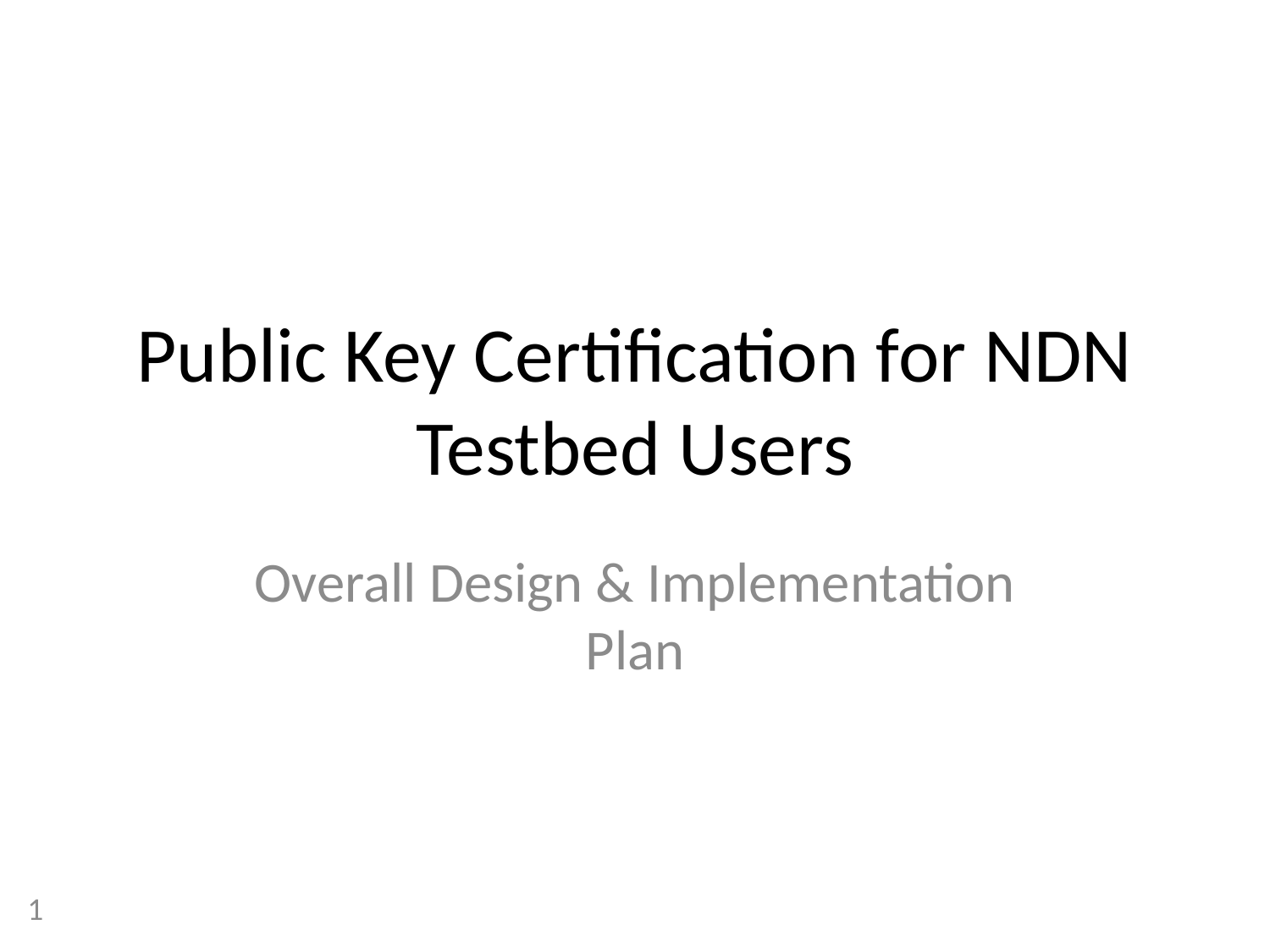

# Public Key Certification for NDN Testbed Users
Overall Design & Implementation Plan
1